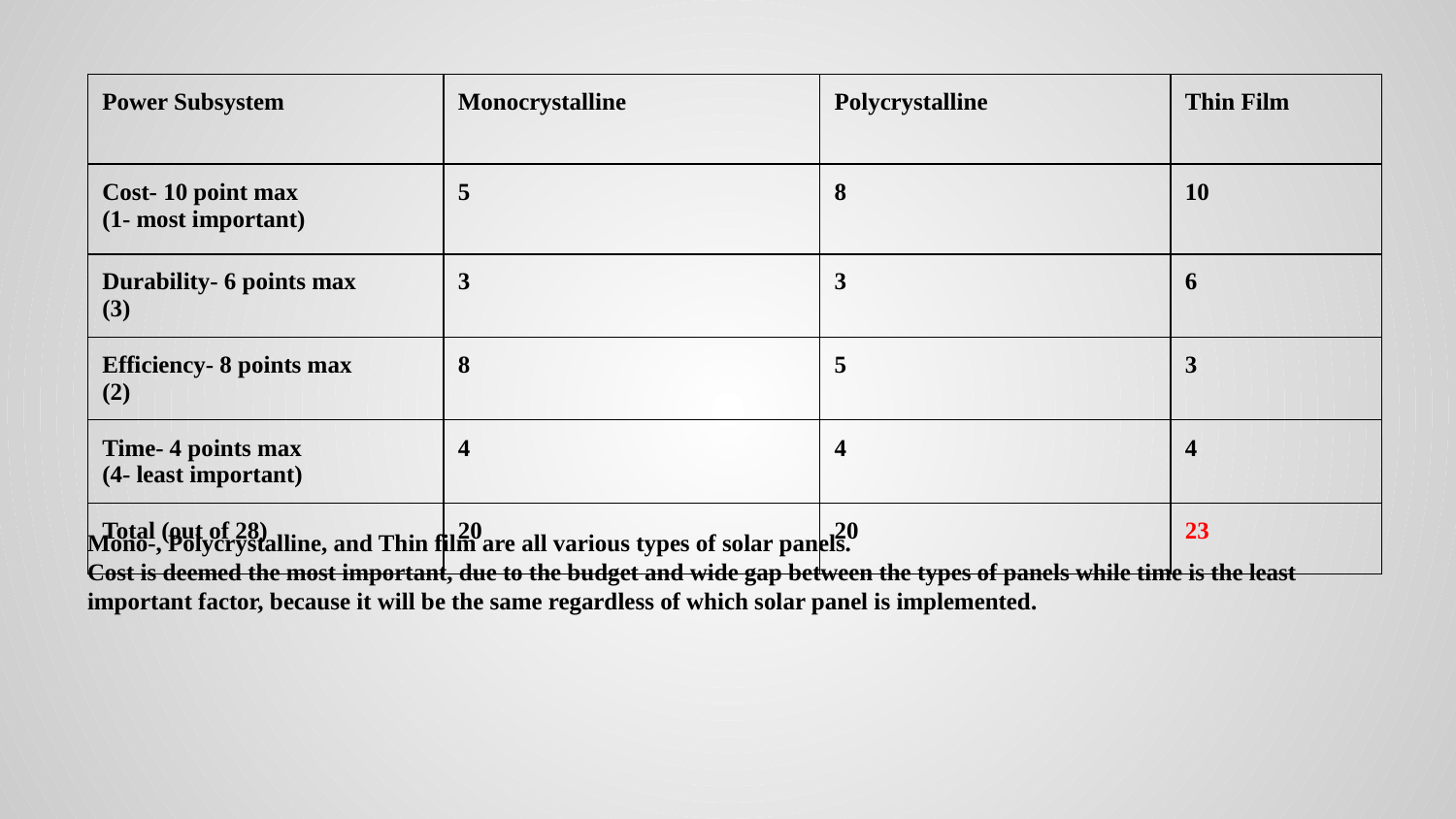

Mono-, Polycrystalline, and Thin film are all various types of solar panels.
Cost is deemed the most important, due to the budget and wide gap between the types of panels while time is the least important factor, because it will be the same regardless of which solar panel is implemented.
#
| Power Subsystem | Monocrystalline | Polycrystalline | Thin Film |
| --- | --- | --- | --- |
| Cost- 10 point max (1- most important) | 5 | 8 | 10 |
| Durability- 6 points max (3) | 3 | 3 | 6 |
| Efficiency- 8 points max (2) | 8 | 5 | 3 |
| Time- 4 points max (4- least important) | 4 | 4 | 4 |
| Total (out of 28) | 20 | 20 | 23 |